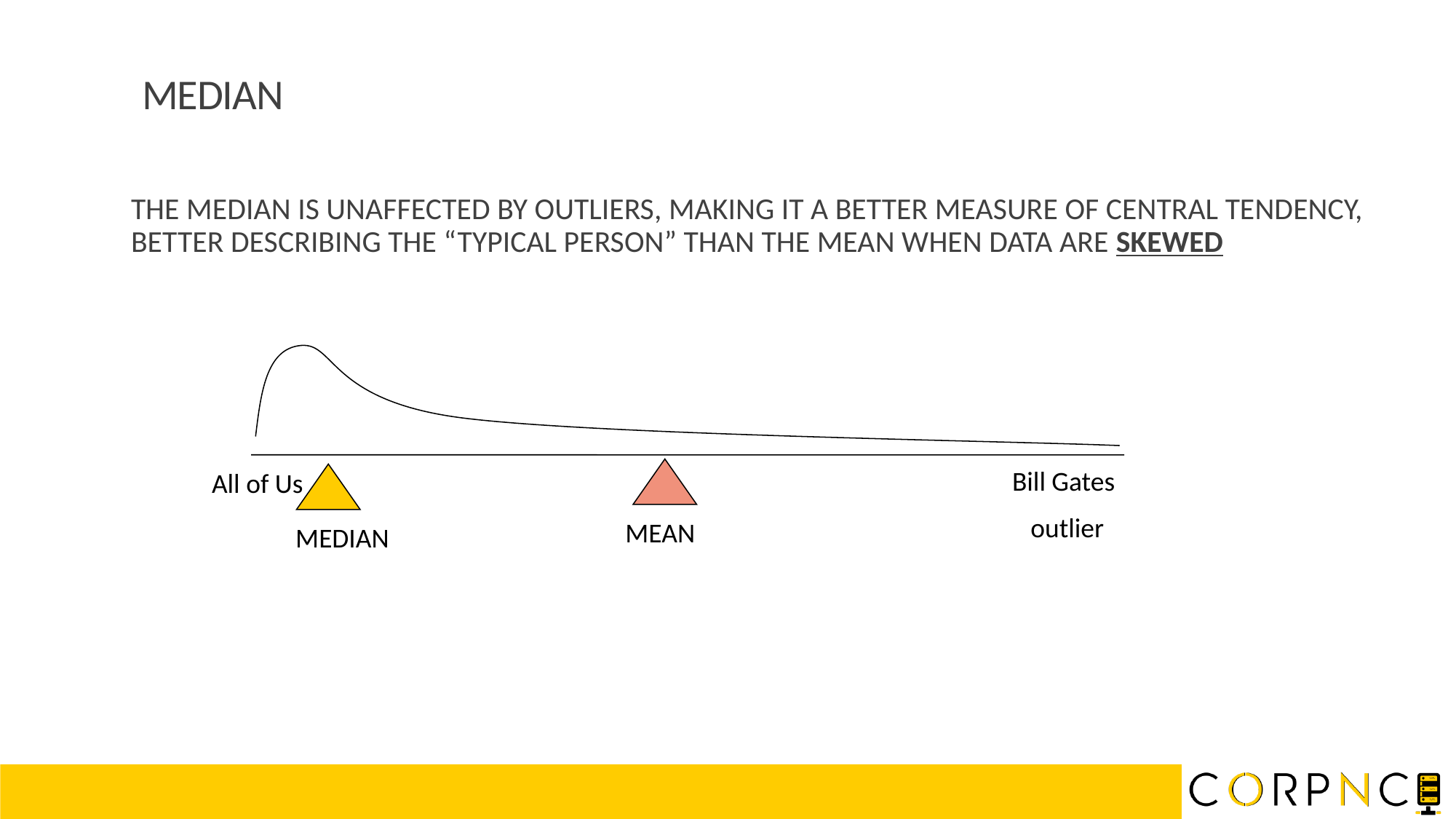

MEDIAN
THE MEDIAN IS UNAFFECTED BY OUTLIERS, MAKING IT A BETTER MEASURE OF CENTRAL TENDENCY, BETTER DESCRIBING THE “TYPICAL PERSON” THAN THE MEAN WHEN DATA ARE SKEWED

Bill Gates
   outlier

All of Us

MEAN
MEDIAN